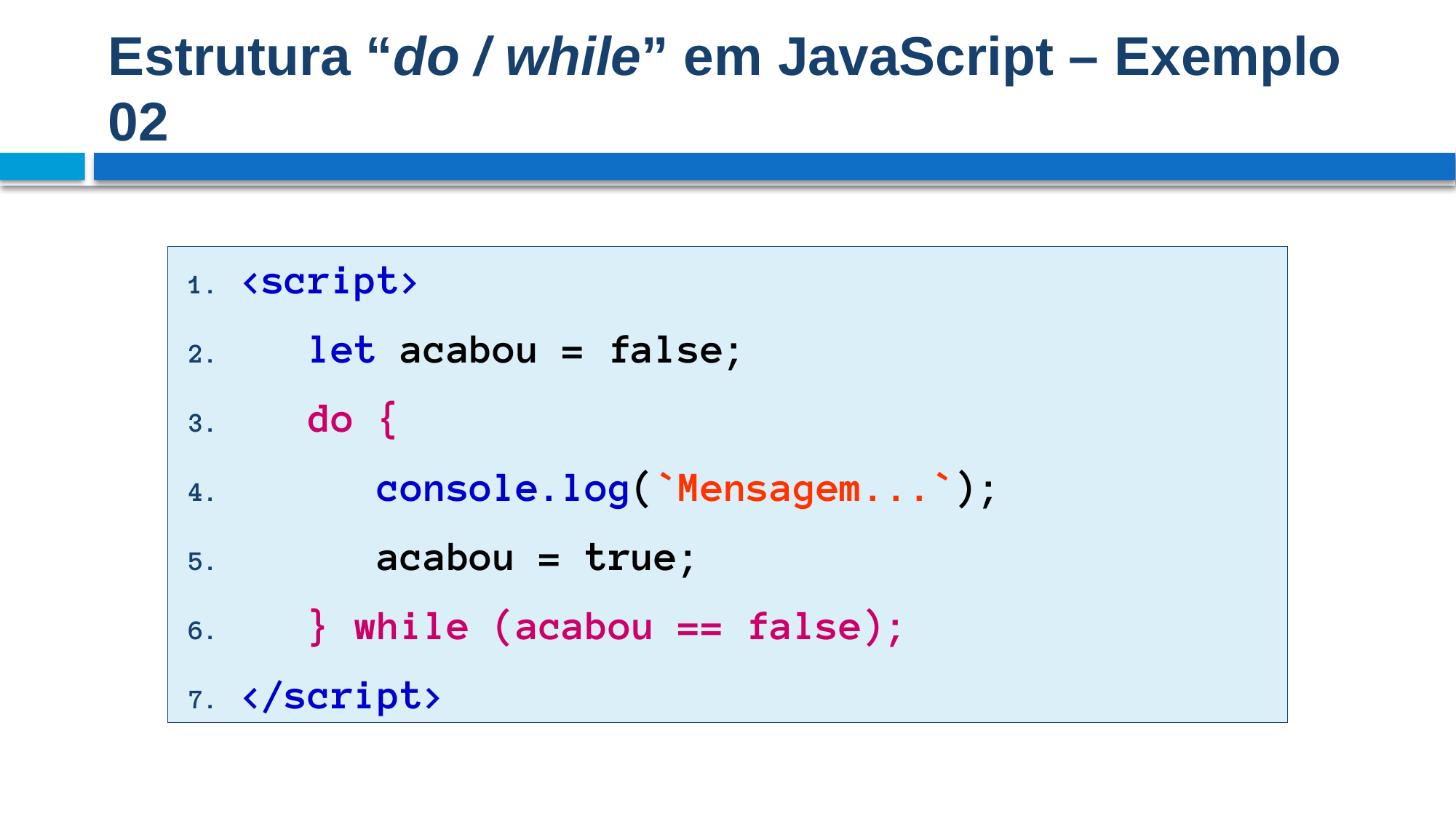

# Estrutura “do / while” em JavaScript – Exemplo 02
9
<script>
   let acabou = false;
   do {
      console.log(`Mensagem...`);
      acabou = true;
   } while (acabou == false);
</script>